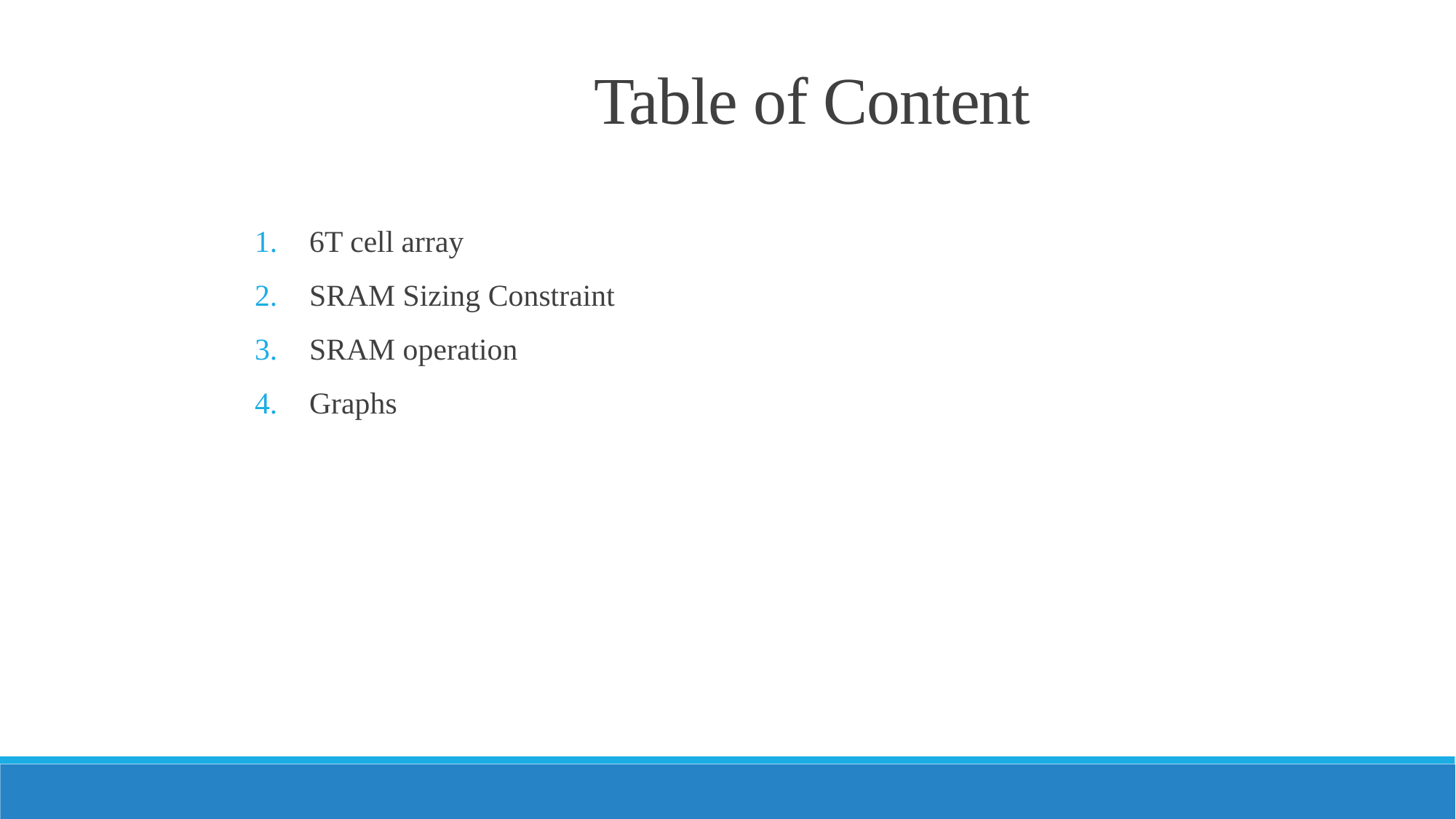

Table of Content
6T cell array
SRAM Sizing Constraint
SRAM operation
Graphs